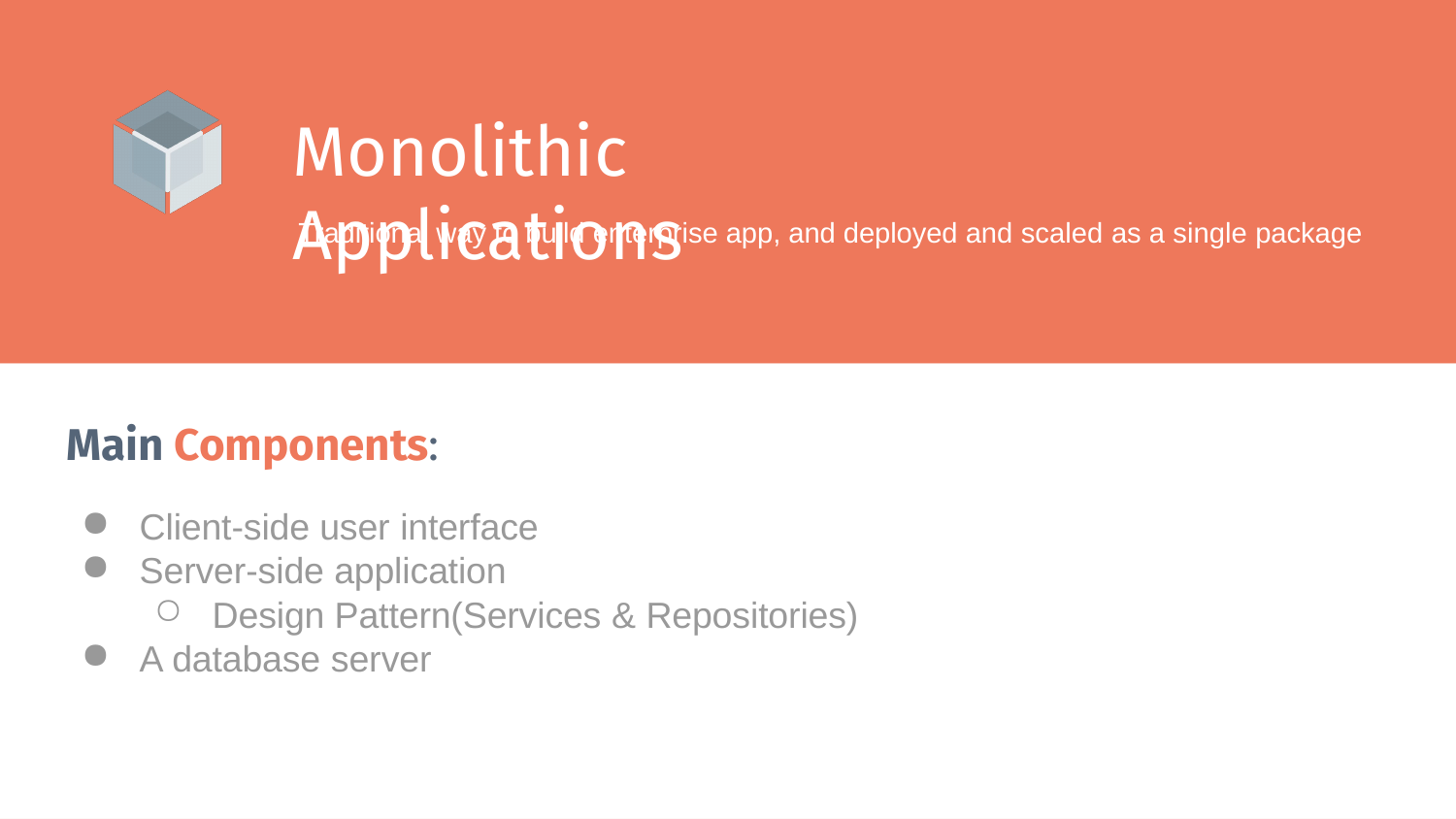

# Monolithic Applications
Traditional way to build enterprise app, and deployed and scaled as a single package

Main Components:
Client-side user interface
Server-side application
Design Pattern(Services & Repositories)
A database server